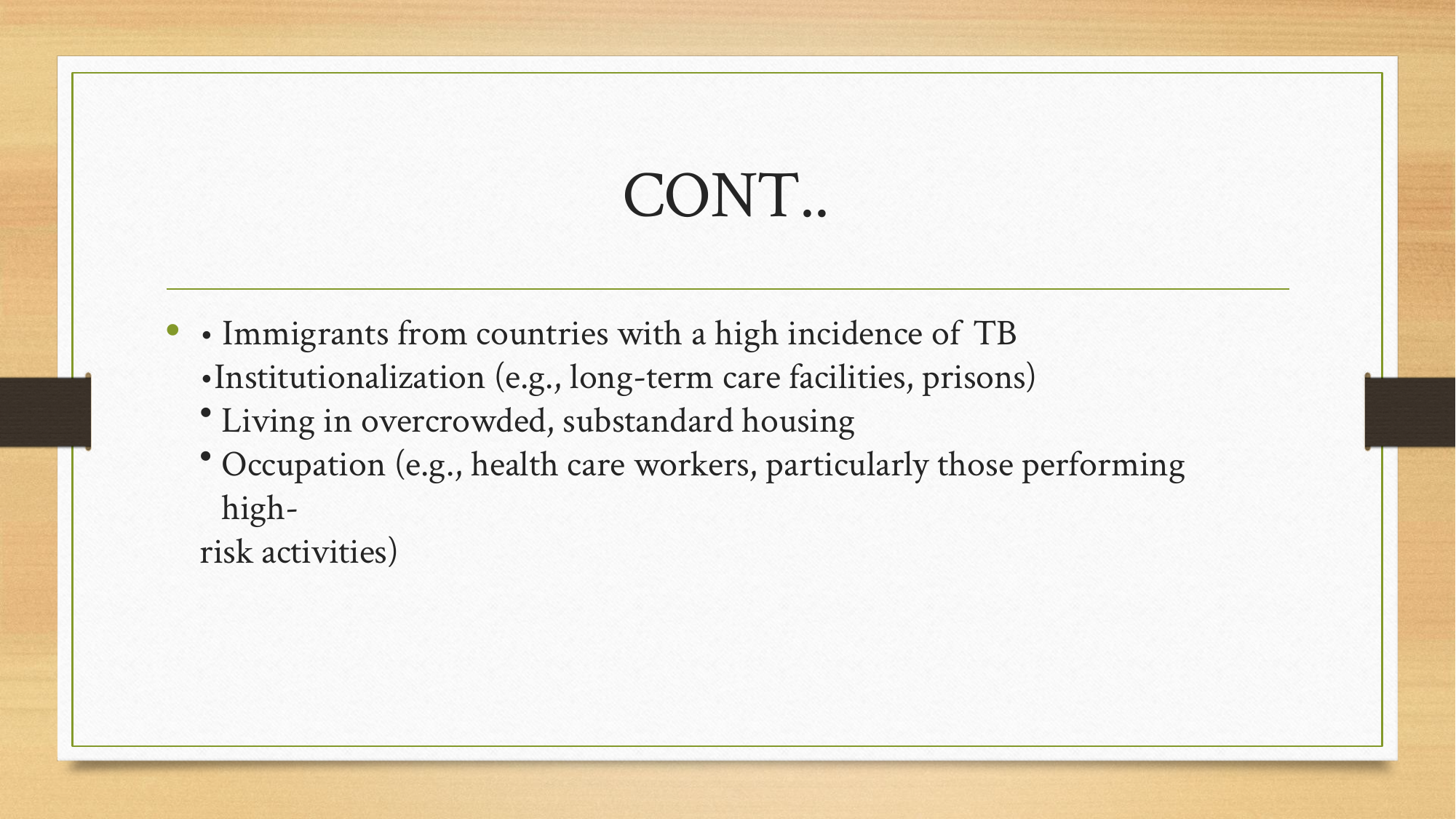

# CONT..
• Immigrants from countries with a high incidence of TB
•Institutionalization (e.g., long-term care facilities, prisons)
Living in overcrowded, substandard housing
Occupation (e.g., health care workers, particularly those performing high-
risk activities)